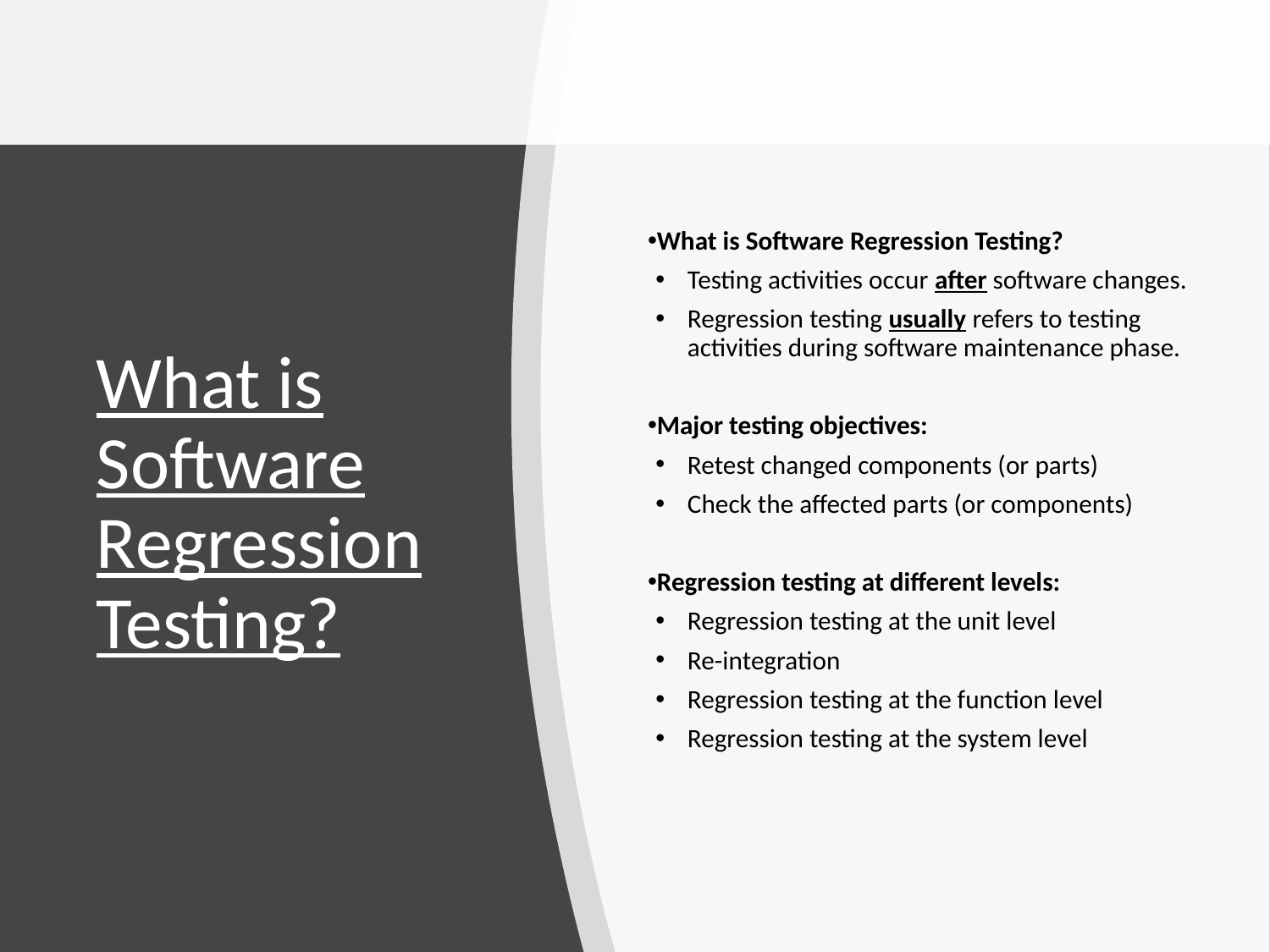

What is Software Regression Testing?
Testing activities occur after software changes.
Regression testing usually refers to testing activities during software maintenance phase.

Major testing objectives:
Retest changed components (or parts)
Check the affected parts (or components)

Regression testing at different levels:
Regression testing at the unit level
Re-integration
Regression testing at the function level
Regression testing at the system level
What is Software Regression Testing?